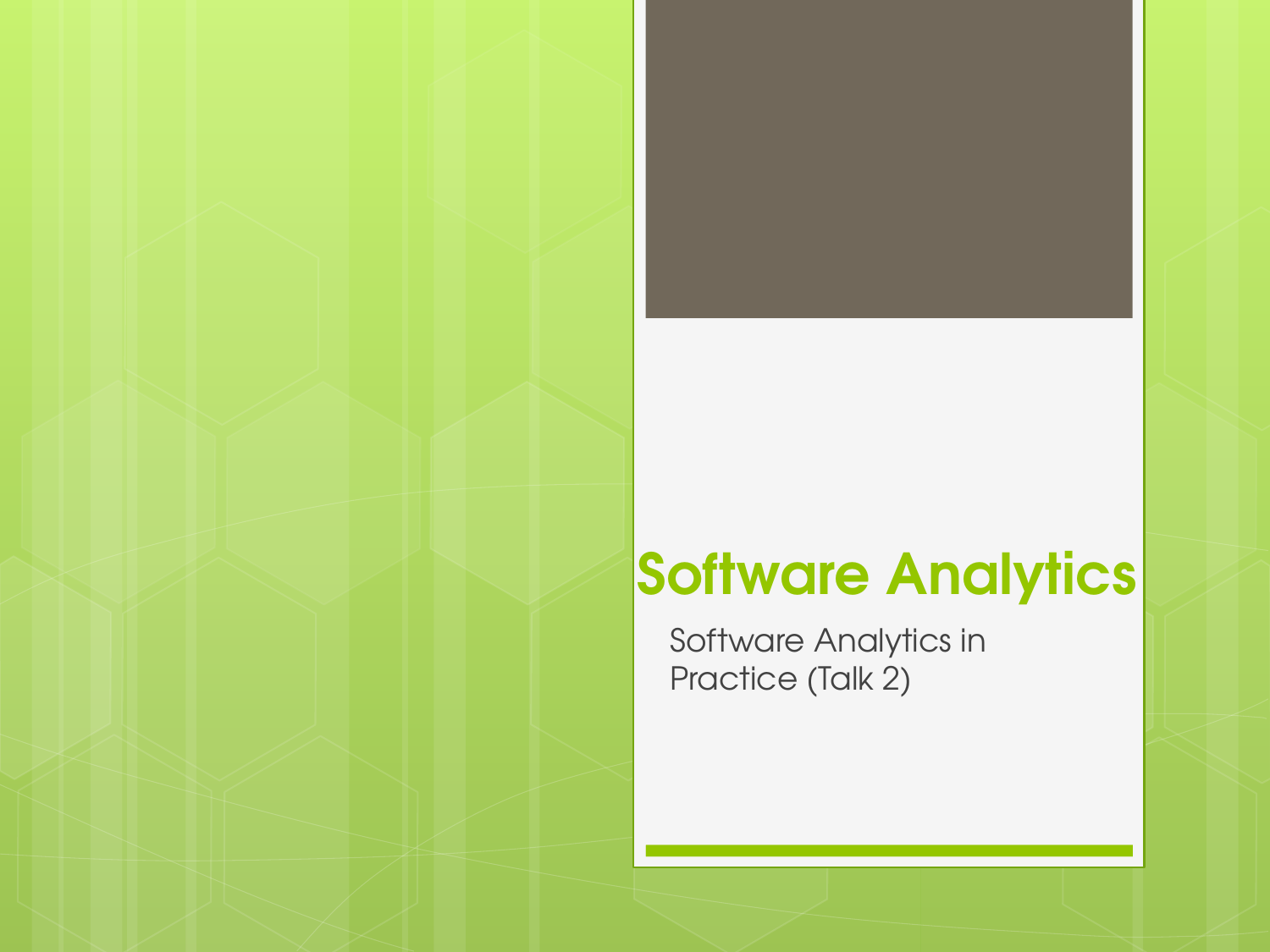

# Software Analytics
Software Analytics in Practice (Talk 2)